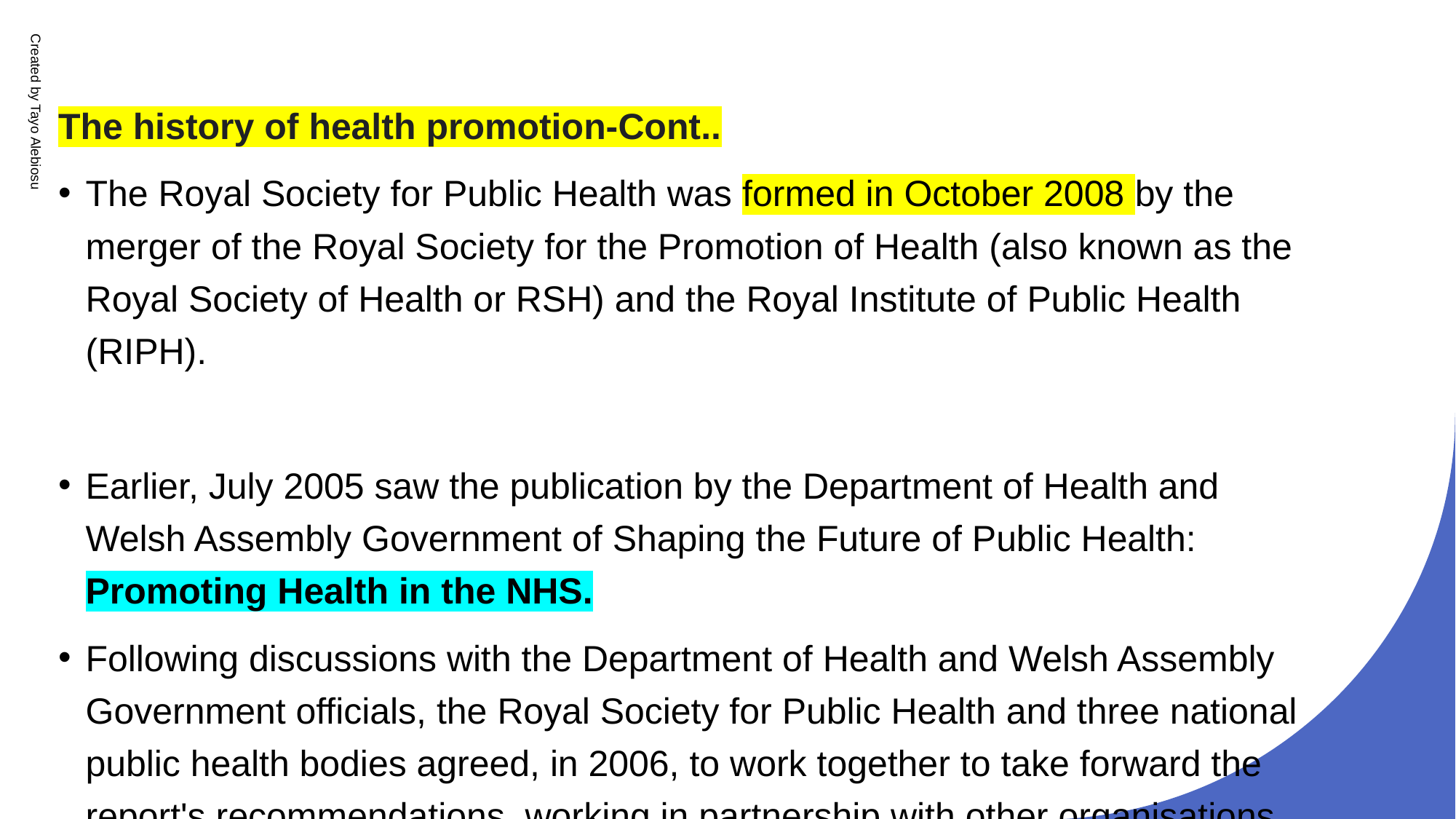

The history of health promotion-Cont..
The Royal Society for Public Health was formed in October 2008 by the merger of the Royal Society for the Promotion of Health (also known as the Royal Society of Health or RSH) and the Royal Institute of Public Health (RIPH).

Earlier, July 2005 saw the publication by the Department of Health and Welsh Assembly Government of Shaping the Future of Public Health: Promoting Health in the NHS.
Following discussions with the Department of Health and Welsh Assembly Government officials, the Royal Society for Public Health and three national public health bodies agreed, in 2006, to work together to take forward the report's recommendations, working in partnership with other organisations
Created by Tayo Alebiosu